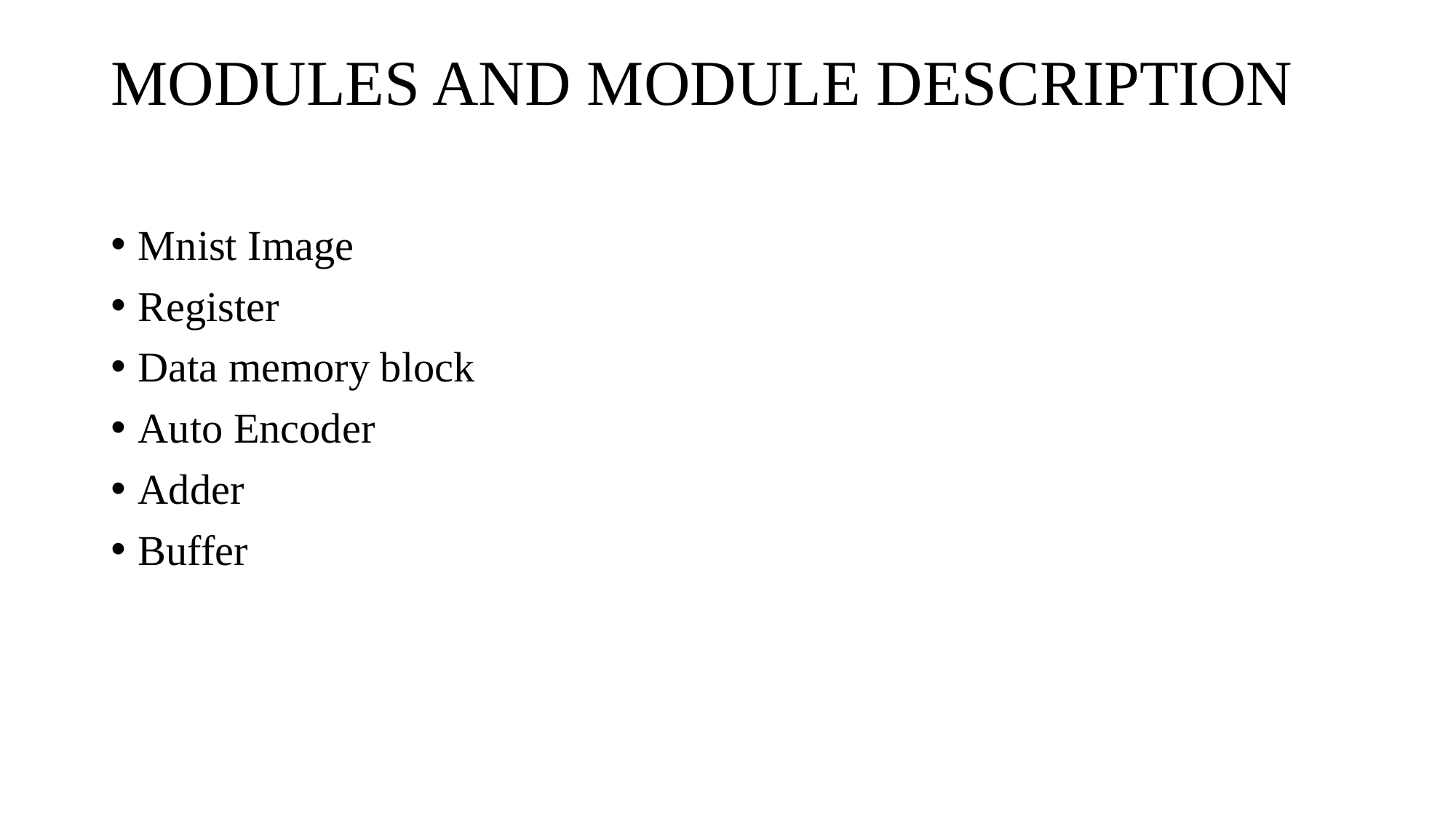

# MODULES AND MODULE DESCRIPTION
Mnist Image
Register
Data memory block
Auto Encoder
Adder
Buffer